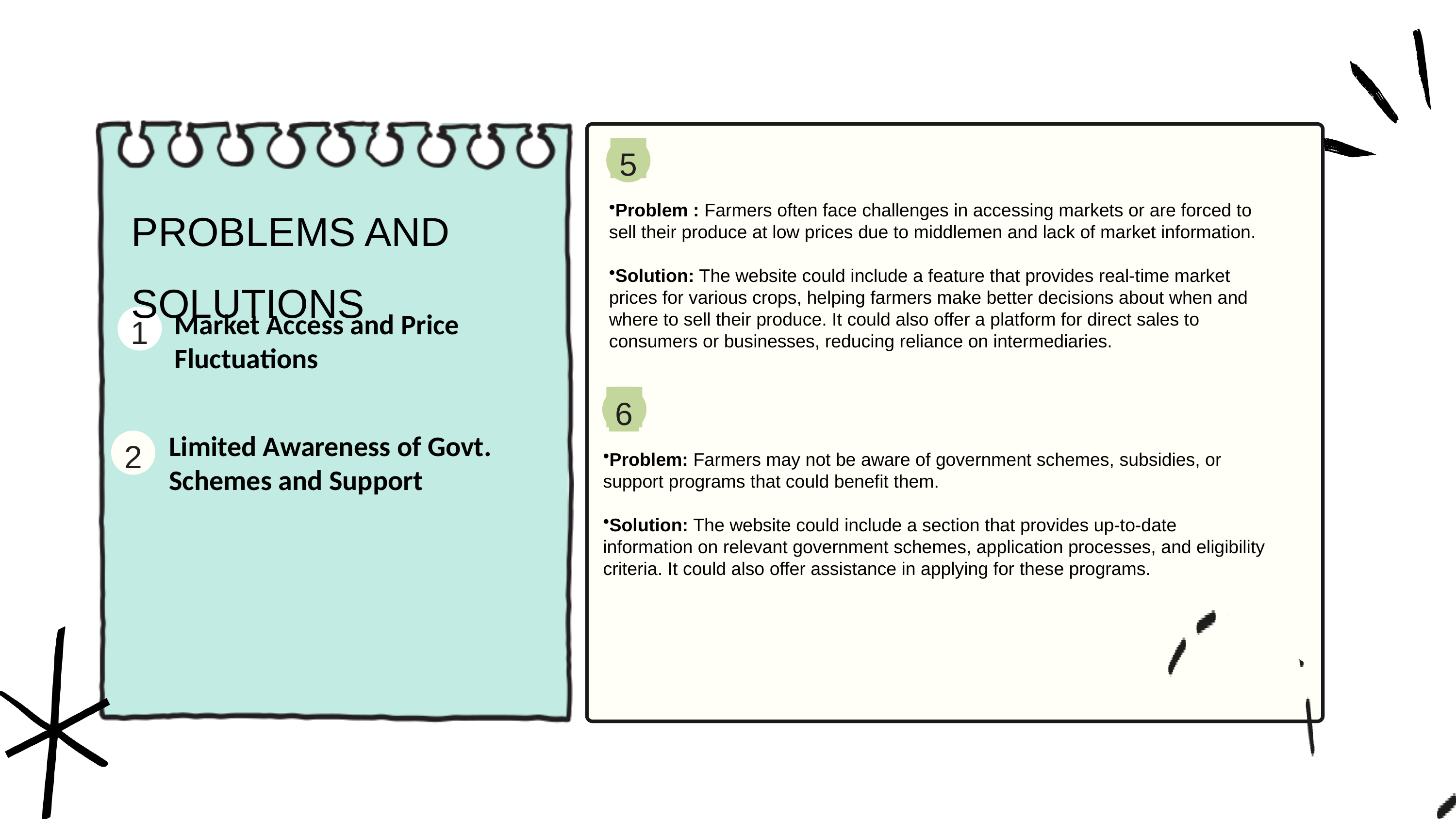

5
PROBLEMS AND SOLUTIONS
Problem : Farmers often face challenges in accessing markets or are forced to sell their produce at low prices due to middlemen and lack of market information.

Solution: The website could include a feature that provides real-time market prices for various crops, helping farmers make better decisions about when and where to sell their produce. It could also offer a platform for direct sales to consumers or businesses, reducing reliance on intermediaries.

Market Access and Price Fluctuations

1

6
Limited Awareness of Govt. Schemes and Support

2
Problem: Farmers may not be aware of government schemes, subsidies, or support programs that could benefit them.

Solution: The website could include a section that provides up-to-date information on relevant government schemes, application processes, and eligibility criteria. It could also offer assistance in applying for these programs.